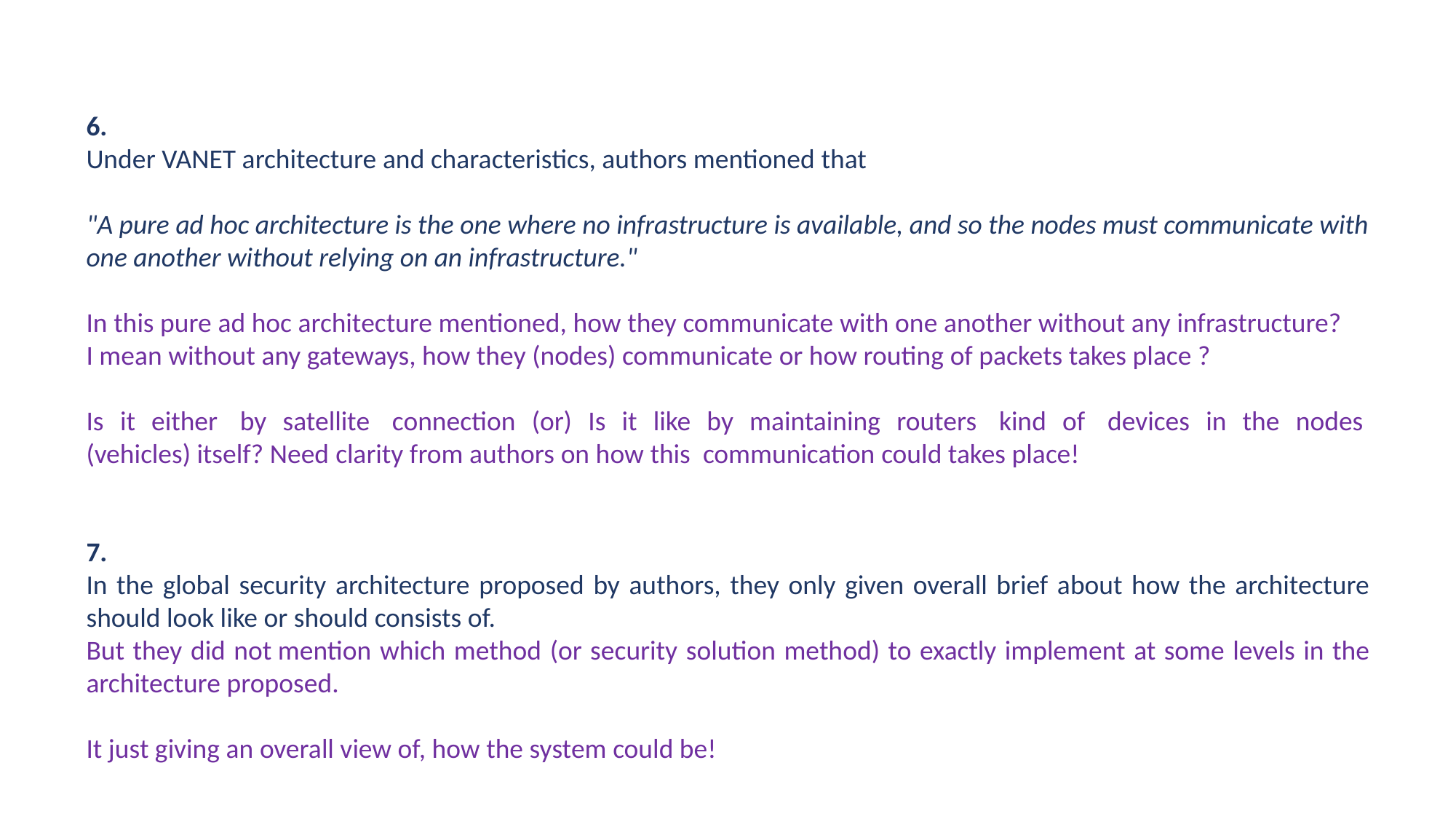

6.
Under VANET architecture and characteristics, authors mentioned that

"A pure ad hoc architecture is the one where no infrastructure is available, and so the nodes must communicate with one another without relying on an infrastructure."

In this pure ad hoc architecture mentioned, how they communicate with one another without any infrastructure?
I mean without any gateways, how they (nodes) communicate or how routing of packets takes place ?

Is it either  by satellite  connection (or) Is it like by maintaining routers  kind of  devices in the nodes  (vehicles) itself? Need clarity from authors on how this  communication could takes place!

7.
In the global security architecture proposed by authors, they only given overall brief about how the architecture should look like or should consists of.
But they did not mention which method (or security solution method) to exactly implement at some levels in the architecture proposed.

It just giving an overall view of, how the system could be!